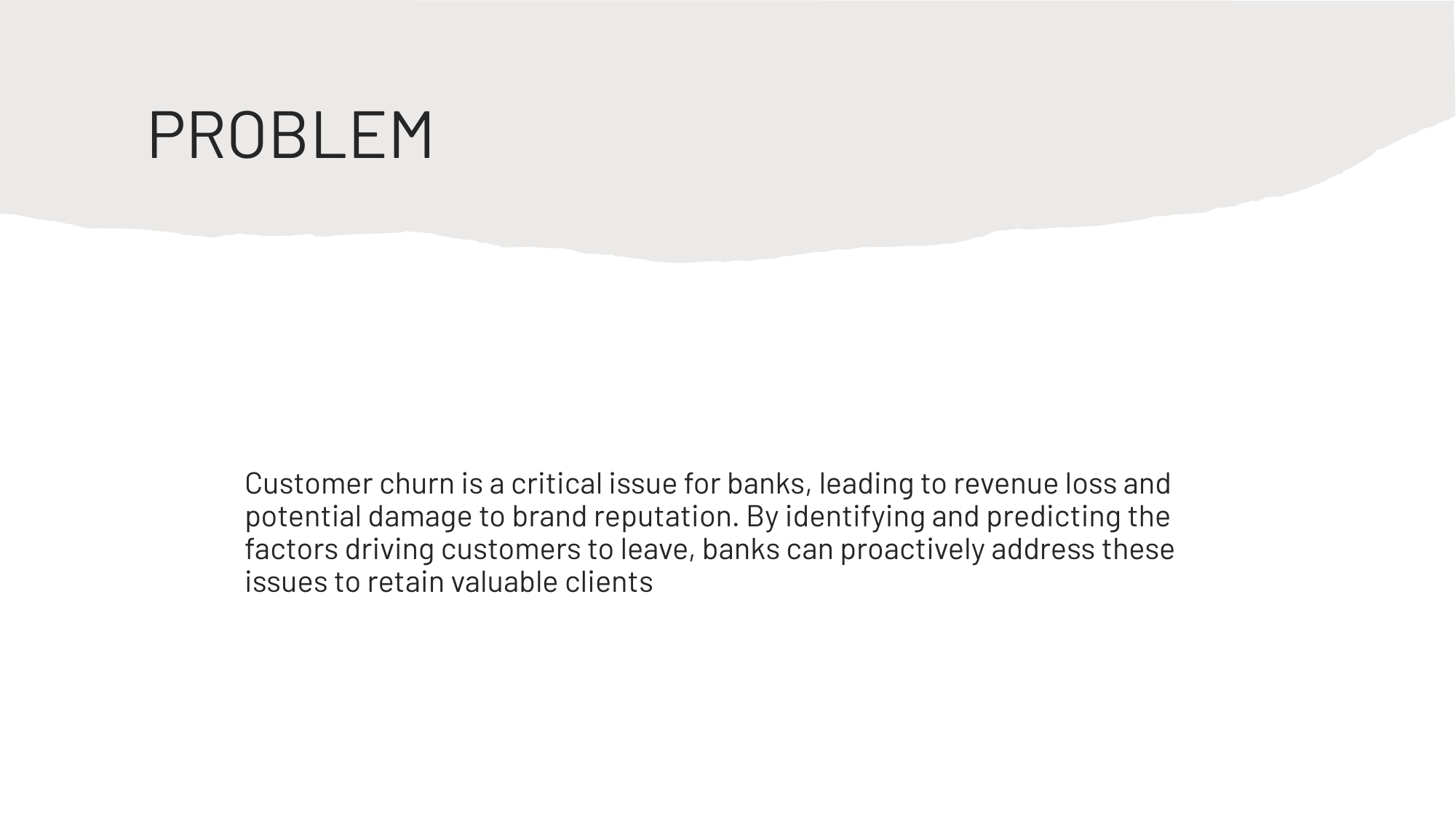

# PROBLEM
Customer churn is a critical issue for banks, leading to revenue loss and potential damage to brand reputation. By identifying and predicting the factors driving customers to leave, banks can proactively address these issues to retain valuable clients